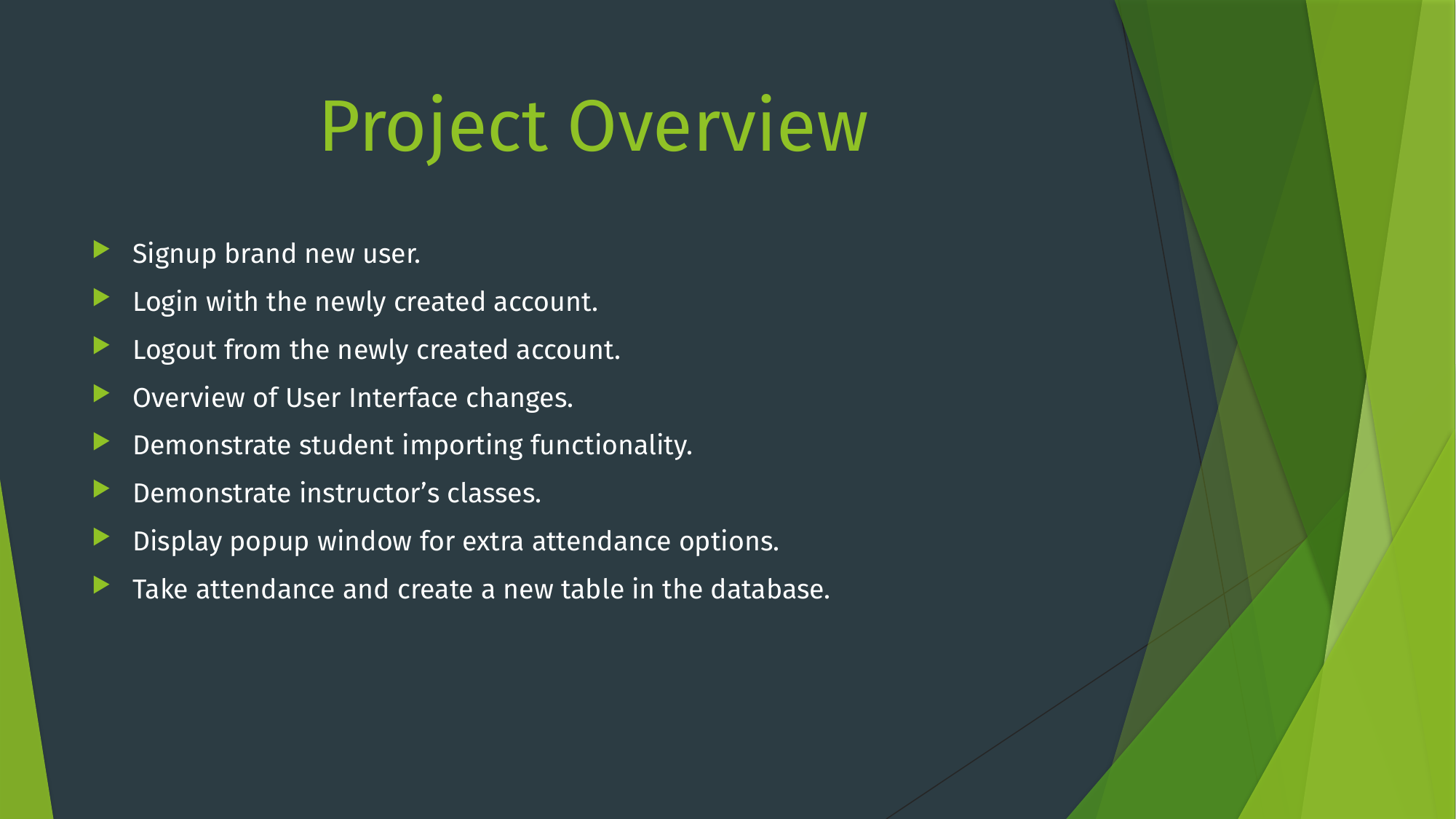

# Project Overview
Signup brand new user.
Login with the newly created account.
Logout from the newly created account.
Overview of User Interface changes.
Demonstrate student importing functionality.
Demonstrate instructor’s classes.
Display popup window for extra attendance options.
Take attendance and create a new table in the database.